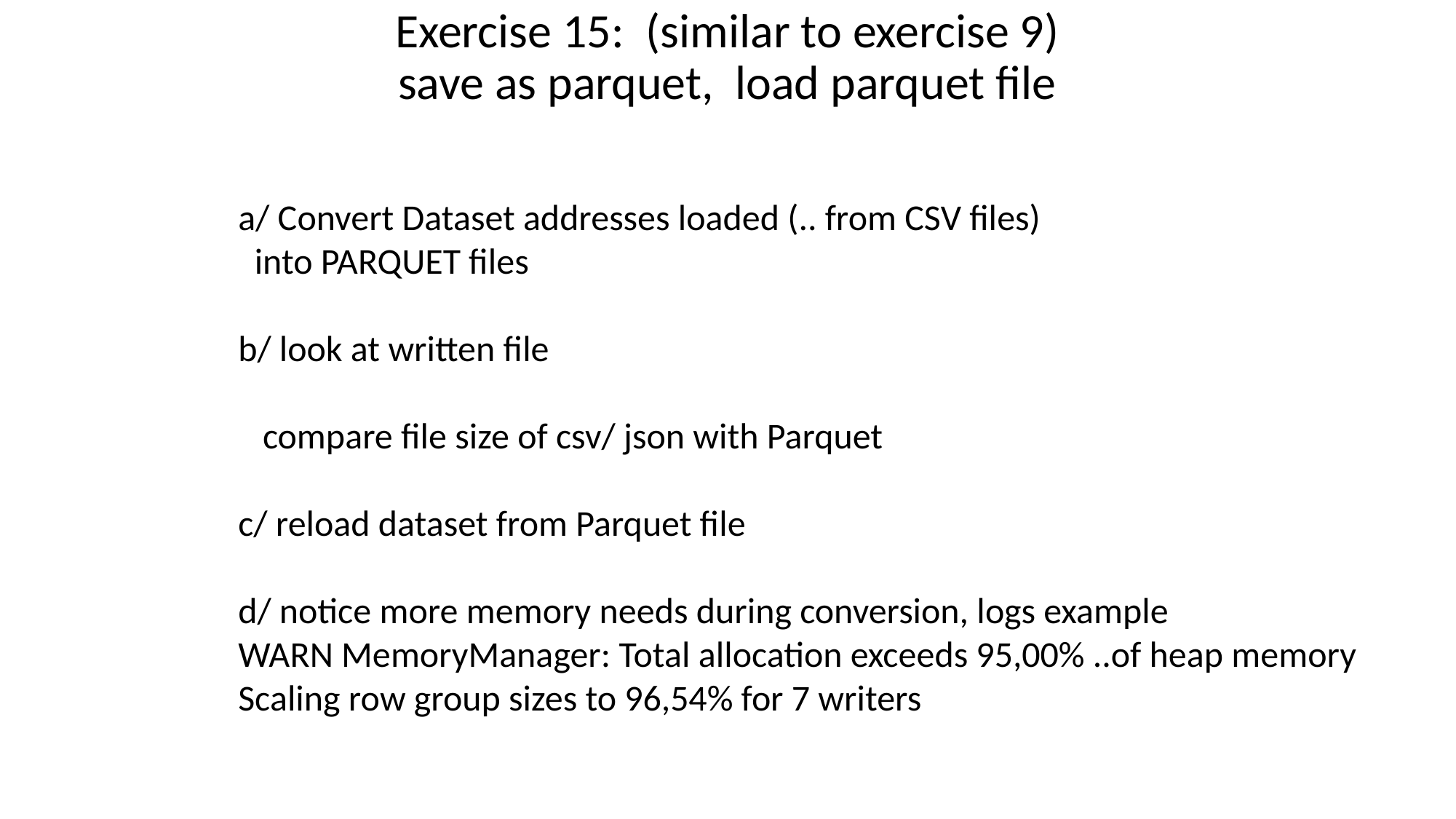

# Exercise 15:  (similar to exercise 9) save as parquet,  load parquet file
a/ Convert Dataset addresses loaded (.. from CSV files)
  into PARQUET files

b/ look at written file
   compare file size of csv/ json with Parquet

c/ reload dataset from Parquet file

d/ notice more memory needs during conversion, logs example
WARN MemoryManager: Total allocation exceeds 95,00% ..of heap memory
Scaling row group sizes to 96,54% for 7 writers